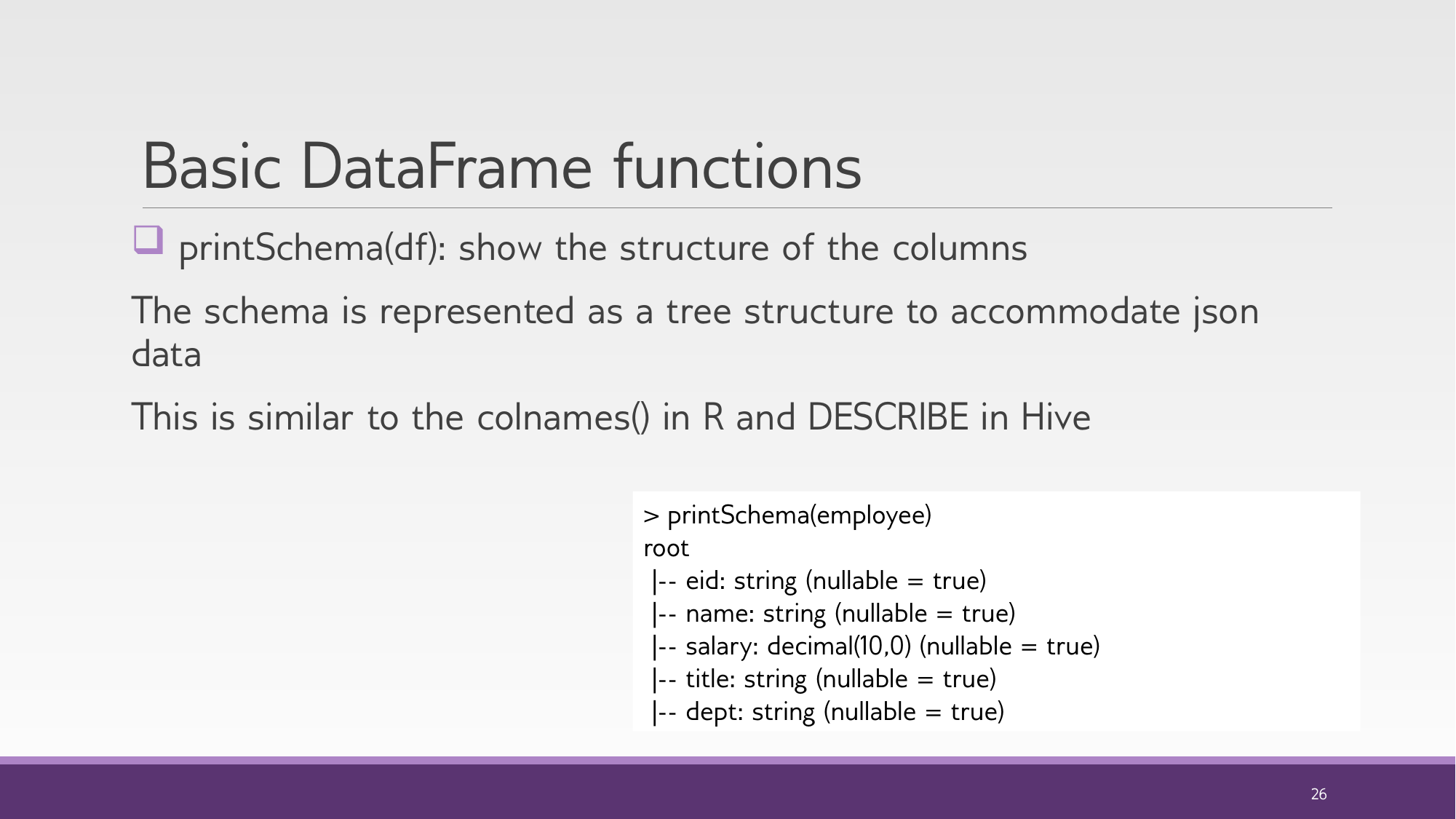

# Basic DataFrame functions
 printSchema(df): show the structure of the columns
The schema is represented as a tree structure to accommodate json data
This is similar to the colnames() in R and DESCRIBE in Hive
> printSchema(employee)
root
 |-- eid: string (nullable = true)
 |-- name: string (nullable = true)
 |-- salary: decimal(10,0) (nullable = true)
 |-- title: string (nullable = true)
 |-- dept: string (nullable = true)
26